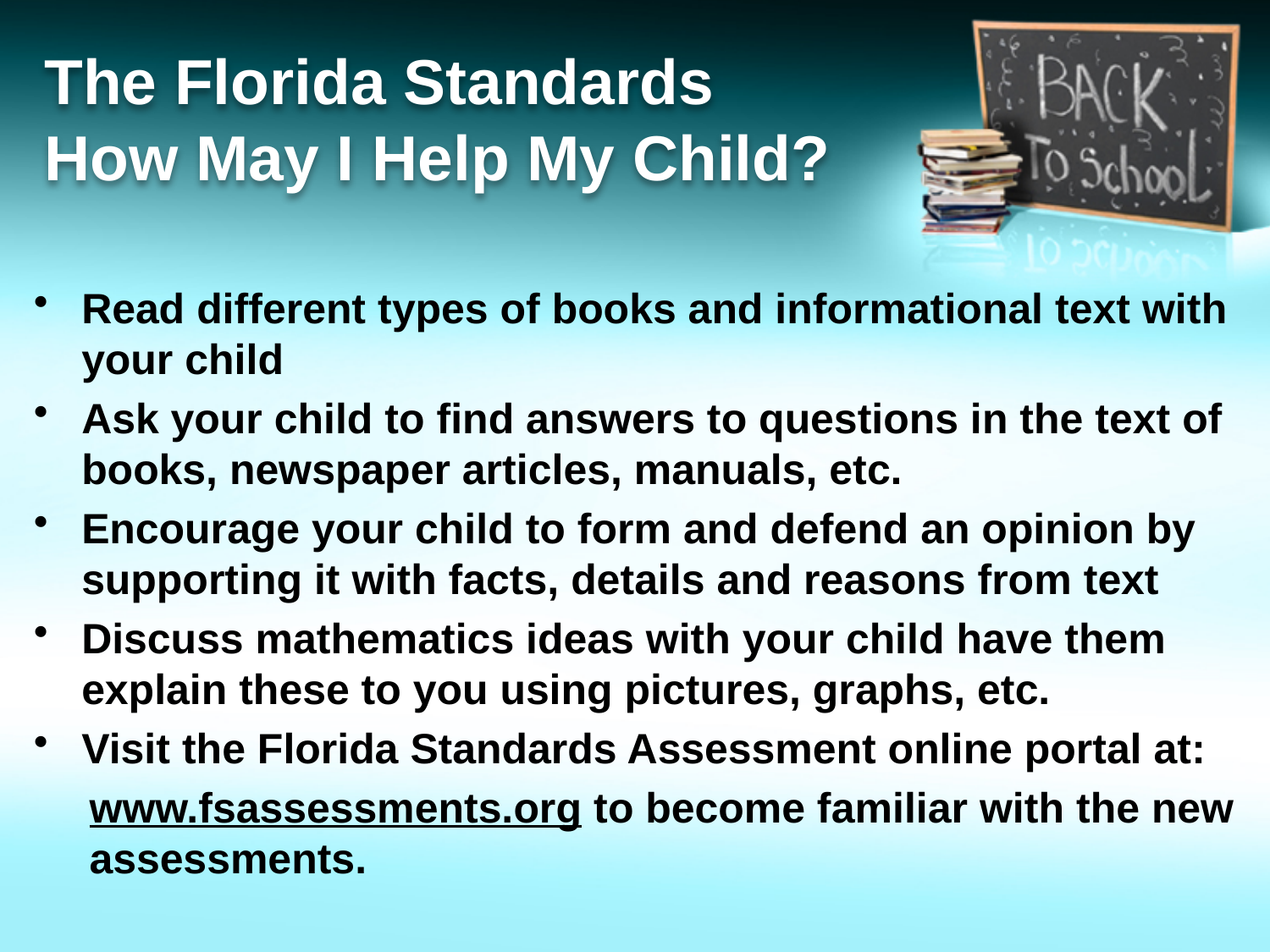

# The Florida Standards How May I Help My Child?
Read different types of books and informational text with your child
Ask your child to find answers to questions in the text of books, newspaper articles, manuals, etc.
Encourage your child to form and defend an opinion by supporting it with facts, details and reasons from text
Discuss mathematics ideas with your child have them explain these to you using pictures, graphs, etc.
Visit the Florida Standards Assessment online portal at:
www.fsassessments.org to become familiar with the new assessments.